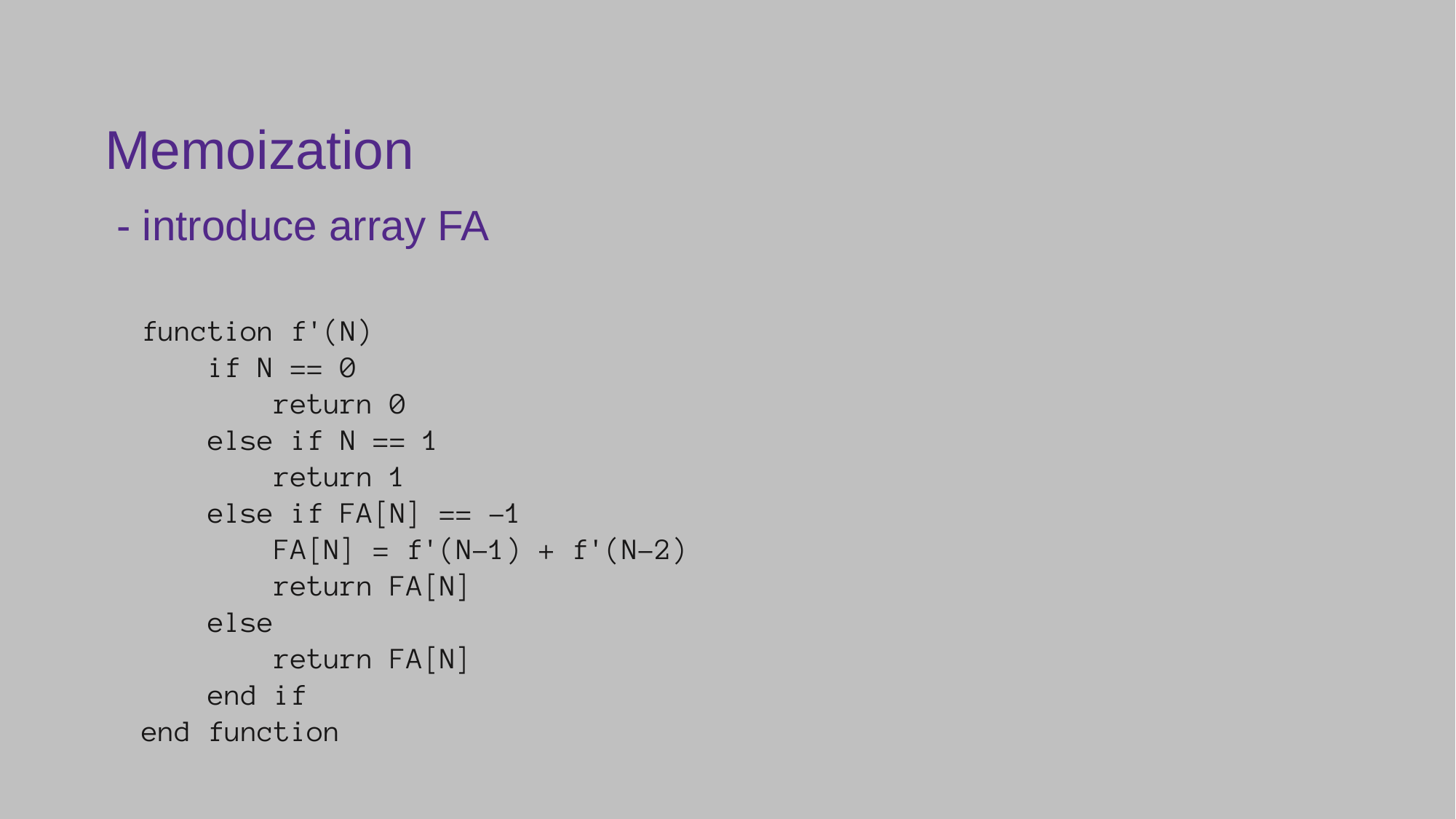

Memoization
 - introduce array FA
function f'(N)
    if N == 0
        return 0
    else if N == 1
        return 1
    else if FA[N] == -1
        FA[N] = f'(N-1) + f'(N-2)
        return FA[N]
    else
        return FA[N]
    end if
end function